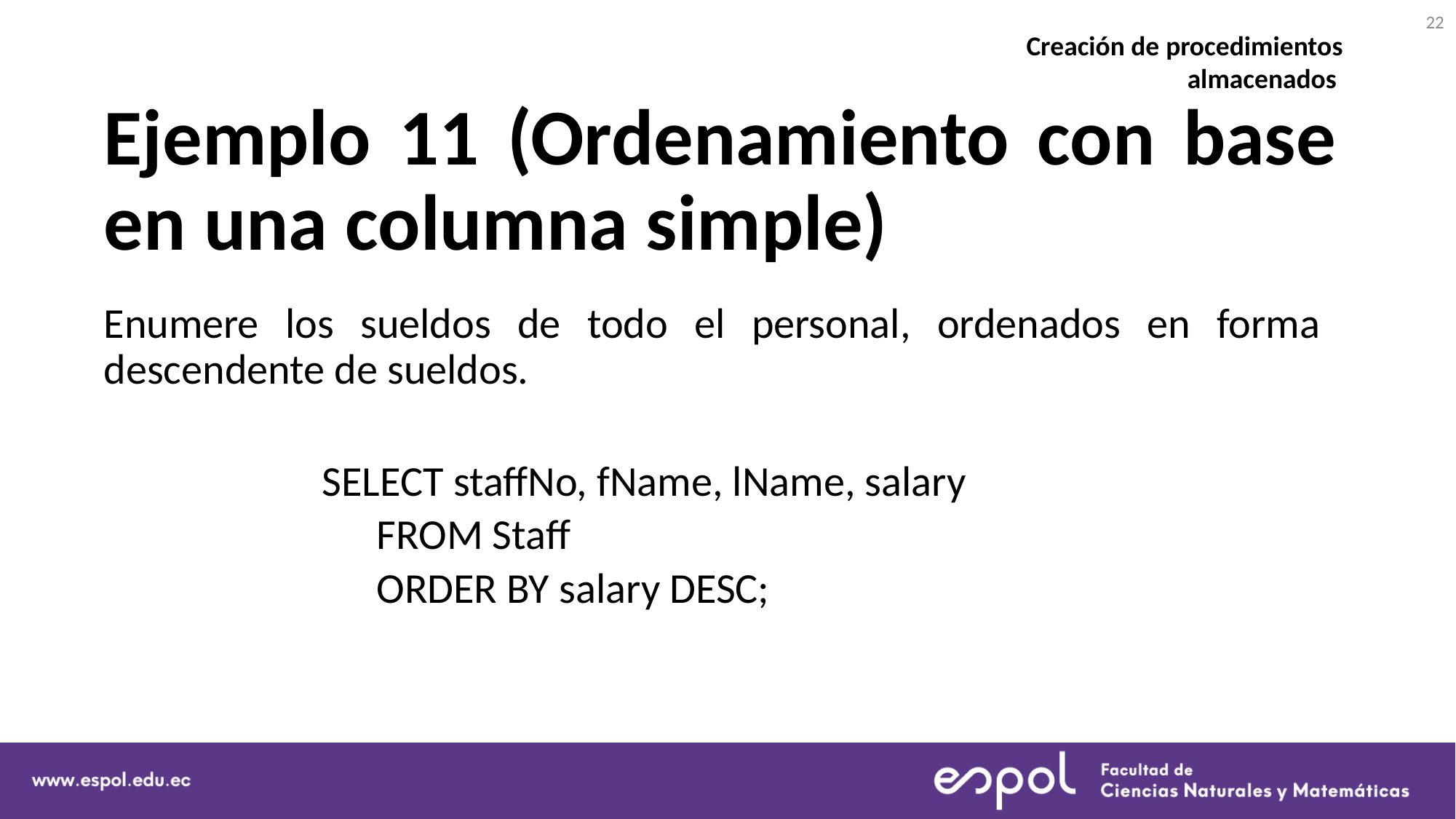

22
Creación de procedimientos almacenados
# Ejemplo 11 (Ordenamiento con base en una columna simple)
Enumere los sueldos de todo el personal, ordenados en forma descendente de sueldos.

		SELECT staffNo, fName, lName, salary
		FROM Staff
		ORDER BY salary DESC;